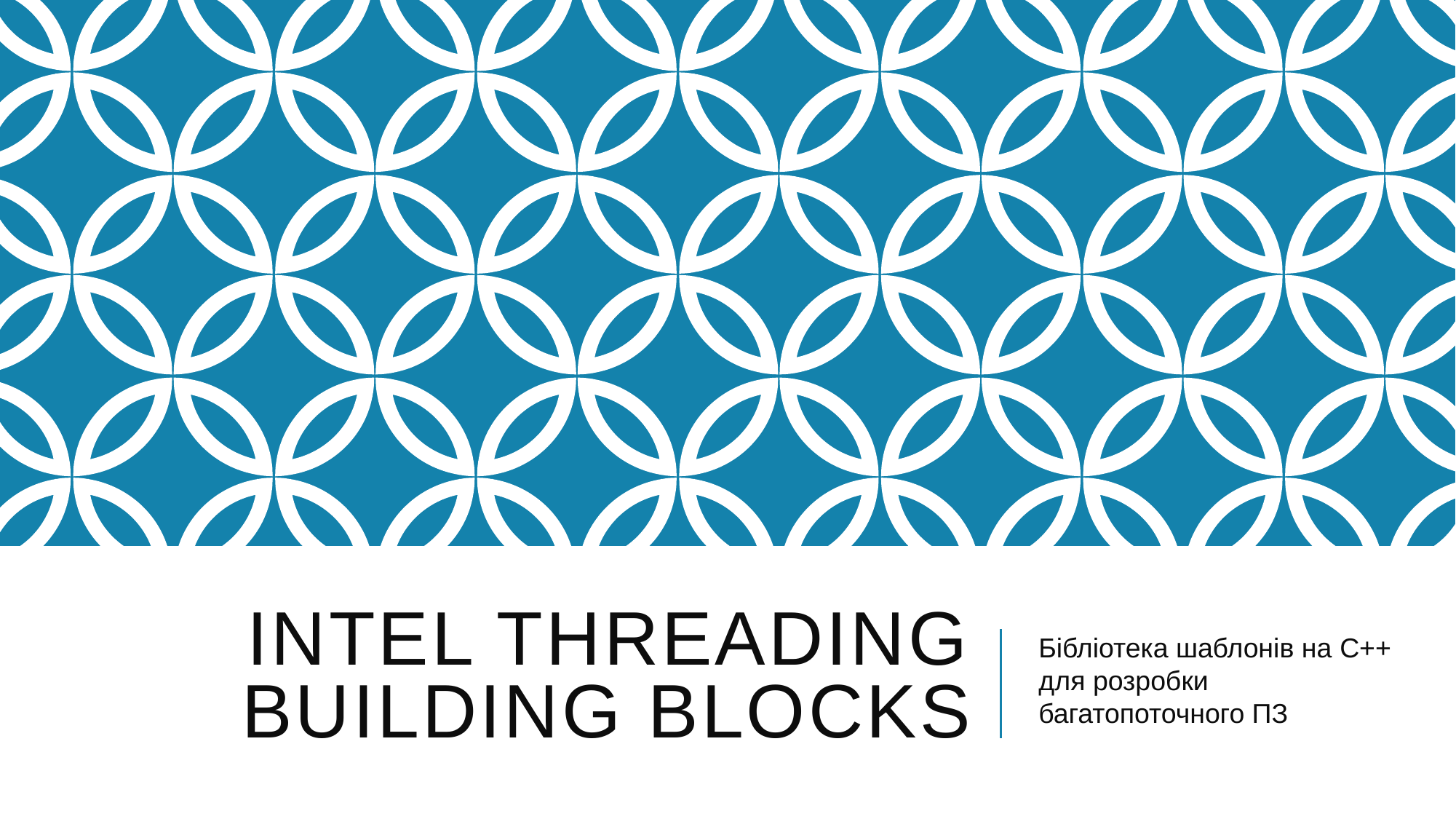

# Intel Threading Building Blocks
Бібліотека шаблонів на C++ для розробки багатопоточного ПЗ